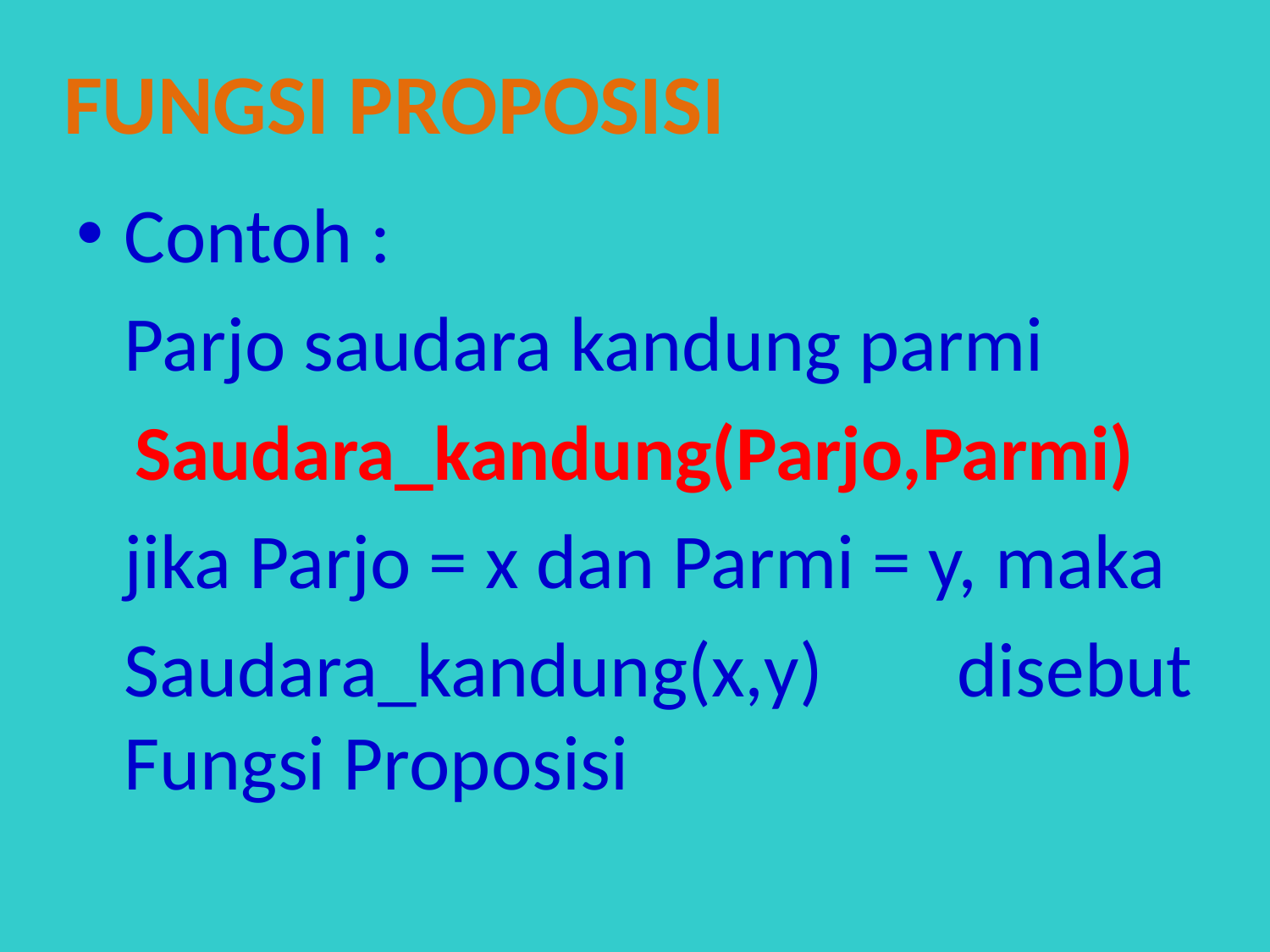

Fungsi proposisi
Contoh :
	Parjo saudara kandung parmi
Saudara_kandung(Parjo,Parmi)
	jika Parjo = x dan Parmi = y, maka
	Saudara_kandung(x,y) disebut Fungsi Proposisi